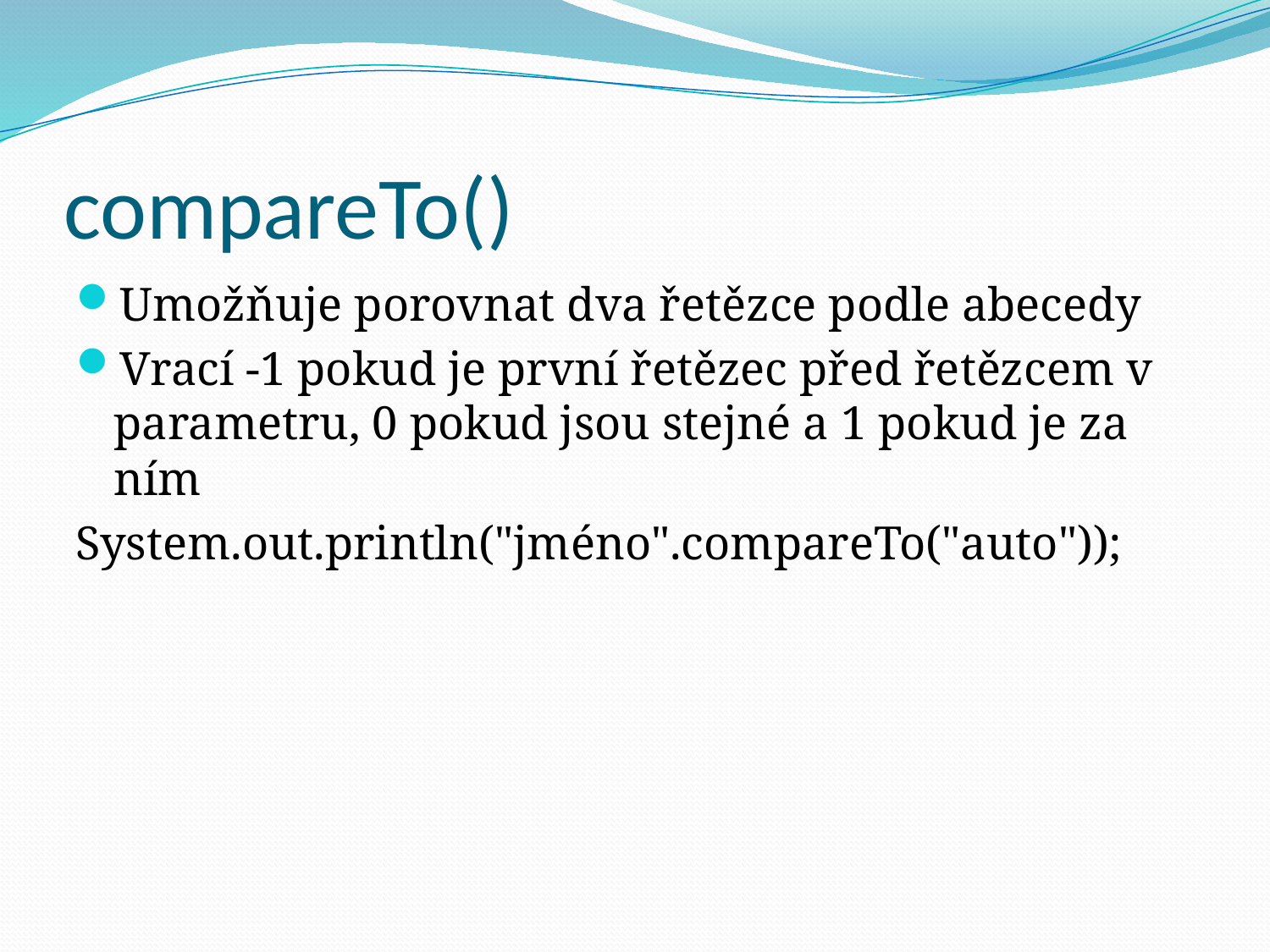

# compareTo()
Umožňuje porovnat dva řetězce podle abecedy
Vrací -1 pokud je první řetězec před řetězcem v parametru, 0 pokud jsou stejné a 1 pokud je za ním
System.out.println("jméno".compareTo("auto"));